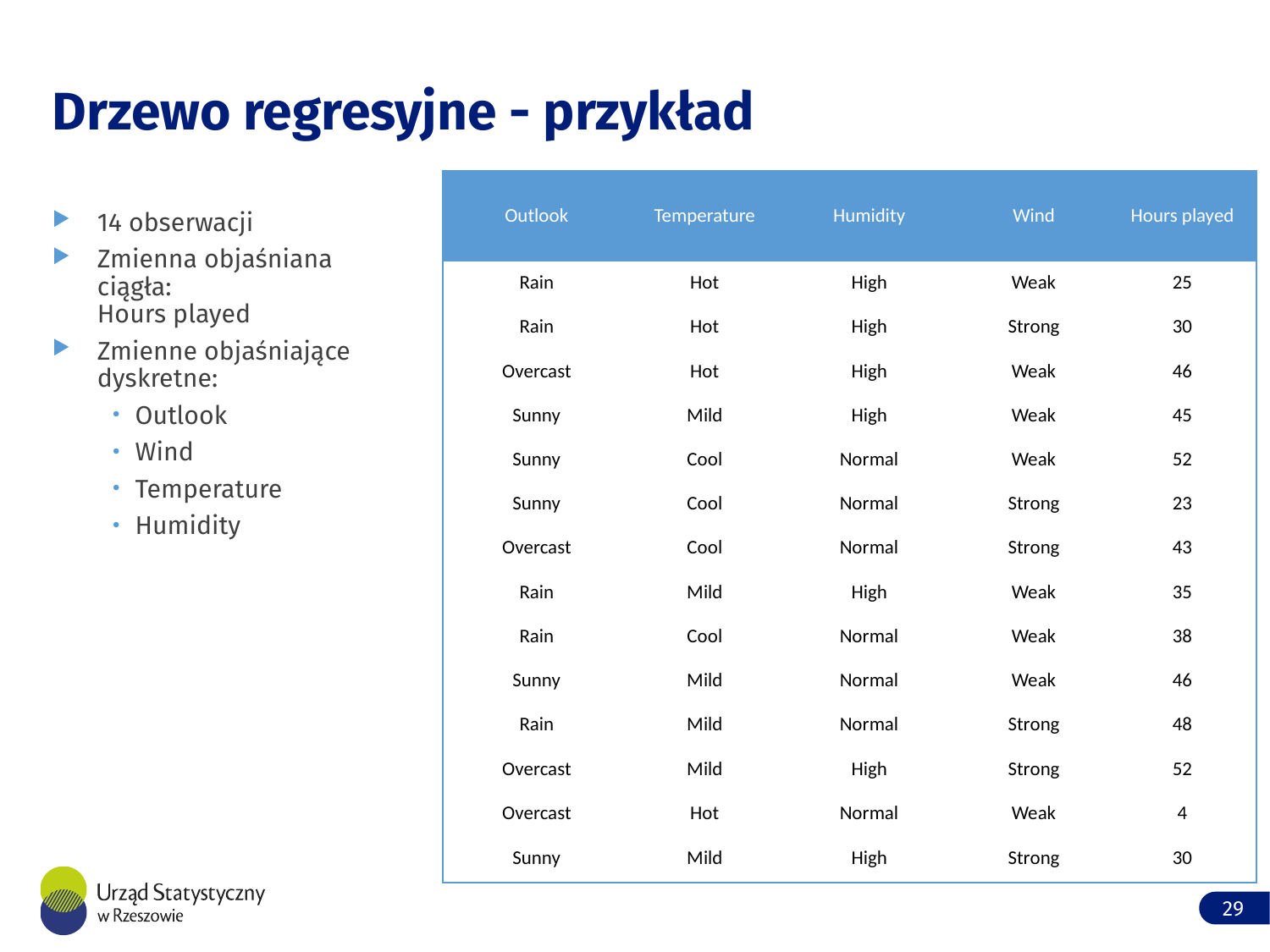

# Drzewo regresyjne - przykład
| Outlook | Temperature | Humidity | Wind | Hours played |
| --- | --- | --- | --- | --- |
| Rain | Hot | High | Weak | 25 |
| Rain | Hot | High | Strong | 30 |
| Overcast | Hot | High | Weak | 46 |
| Sunny | Mild | High | Weak | 45 |
| Sunny | Cool | Normal | Weak | 52 |
| Sunny | Cool | Normal | Strong | 23 |
| Overcast | Cool | Normal | Strong | 43 |
| Rain | Mild | High | Weak | 35 |
| Rain | Cool | Normal | Weak | 38 |
| Sunny | Mild | Normal | Weak | 46 |
| Rain | Mild | Normal | Strong | 48 |
| Overcast | Mild | High | Strong | 52 |
| Overcast | Hot | Normal | Weak | 4 |
| Sunny | Mild | High | Strong | 30 |
14 obserwacji
Zmienna objaśniana ciągła:
Hours played
Zmienne objaśniające dyskretne:
Outlook
Wind
Temperature
Humidity

29